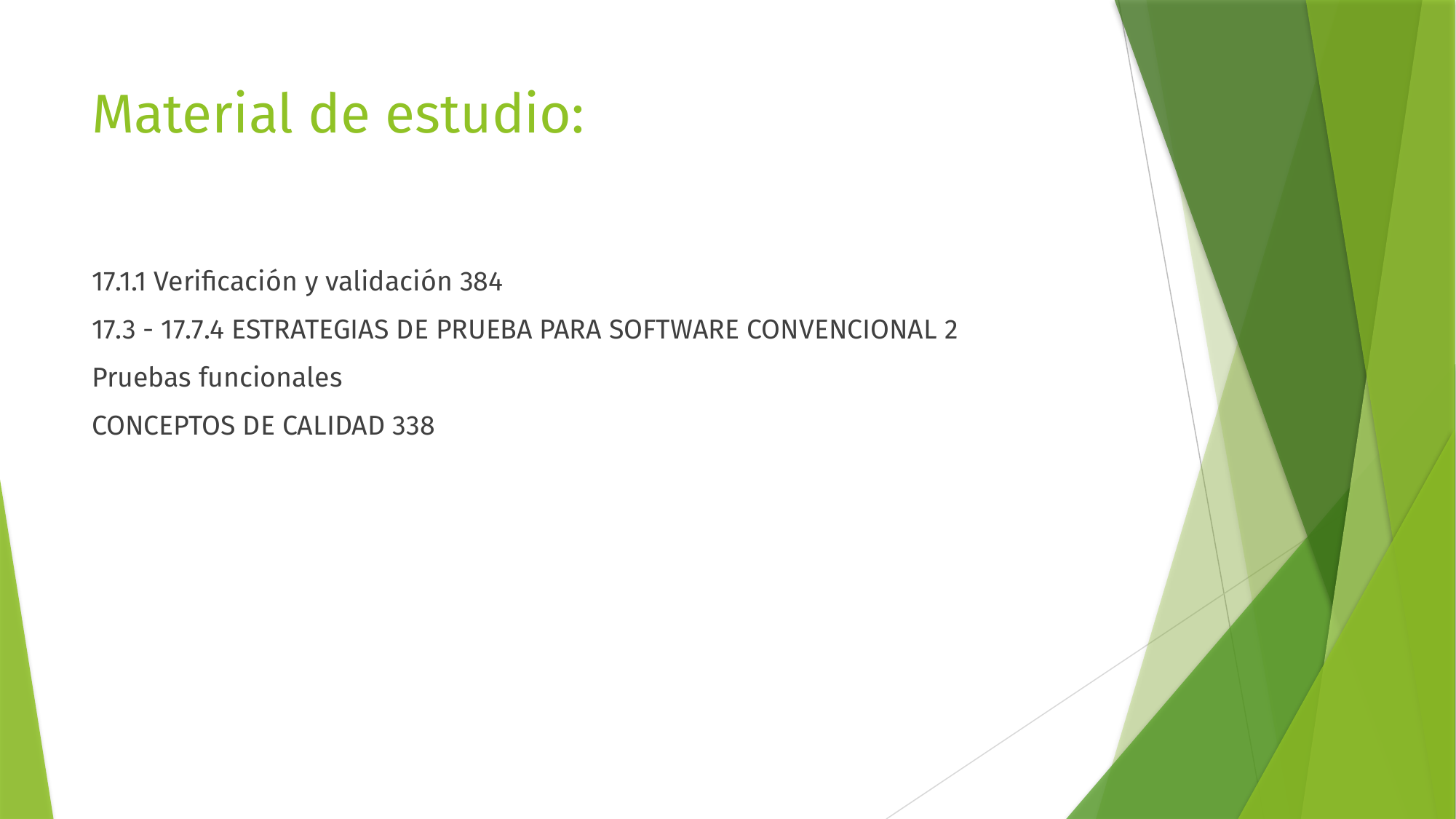

# Material de estudio:
17.1.1 Verificación y validación 384
17.3 - 17.7.4 ESTRATEGIAS DE PRUEBA PARA SOFTWARE CONVENCIONAL 2
Pruebas funcionales
CONCEPTOS DE CALIDAD 338